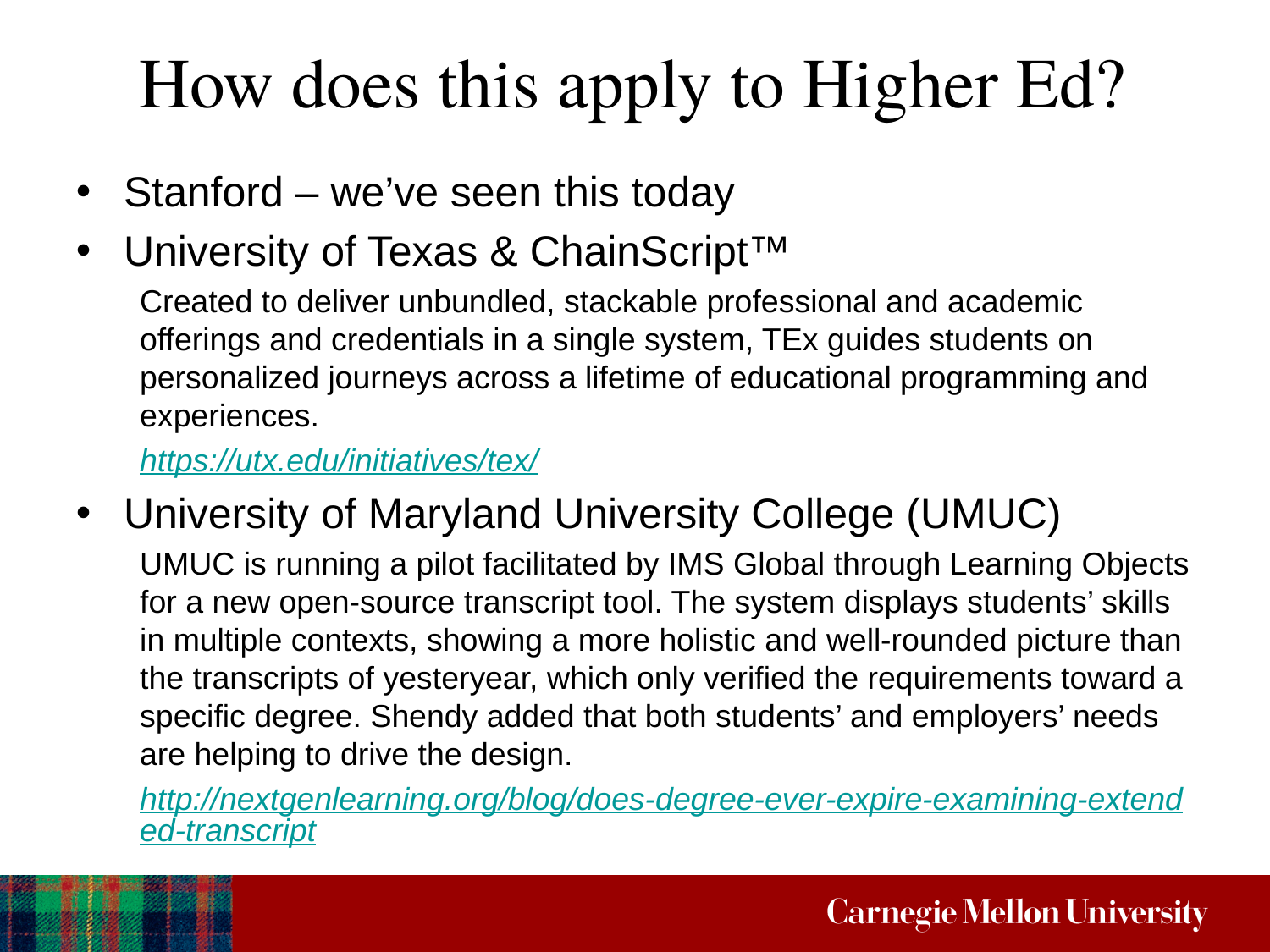

How does this apply to Higher Ed?
Stanford – we’ve seen this today
University of Texas & ChainScript™
Created to deliver unbundled, stackable professional and academic offerings and credentials in a single system, TEx guides students on personalized journeys across a lifetime of educational programming and experiences.
https://utx.edu/initiatives/tex/
University of Maryland University College (UMUC)
UMUC is running a pilot facilitated by IMS Global through Learning Objects for a new open-source transcript tool. The system displays students’ skills in multiple contexts, showing a more holistic and well-rounded picture than the transcripts of yesteryear, which only verified the requirements toward a specific degree. Shendy added that both students’ and employers’ needs are helping to drive the design.
http://nextgenlearning.org/blog/does-degree-ever-expire-examining-extended-transcript